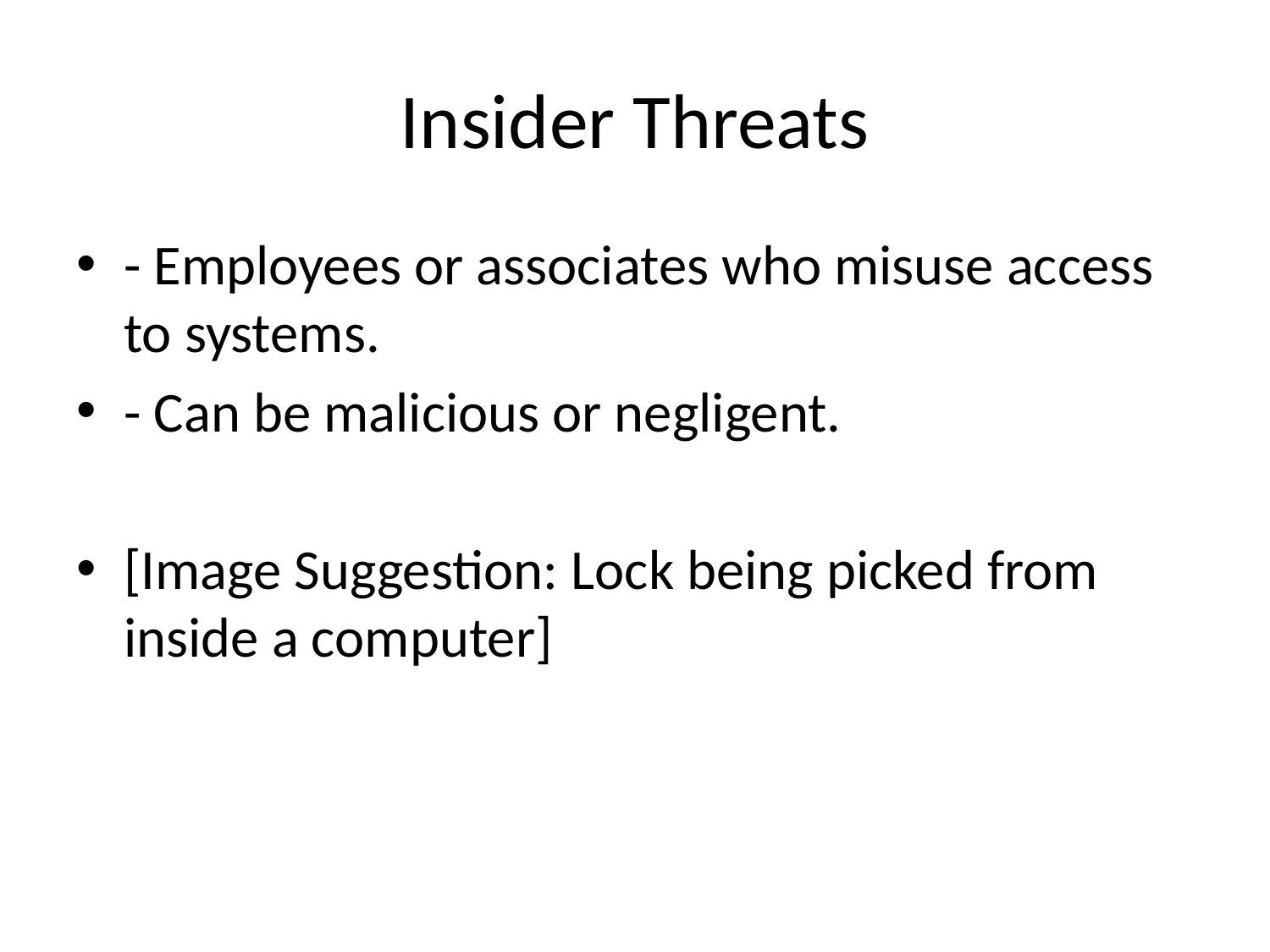

# Insider Threats
- Employees or associates who misuse access to systems.
- Can be malicious or negligent.

[Image Suggestion: Lock being picked from inside a computer]